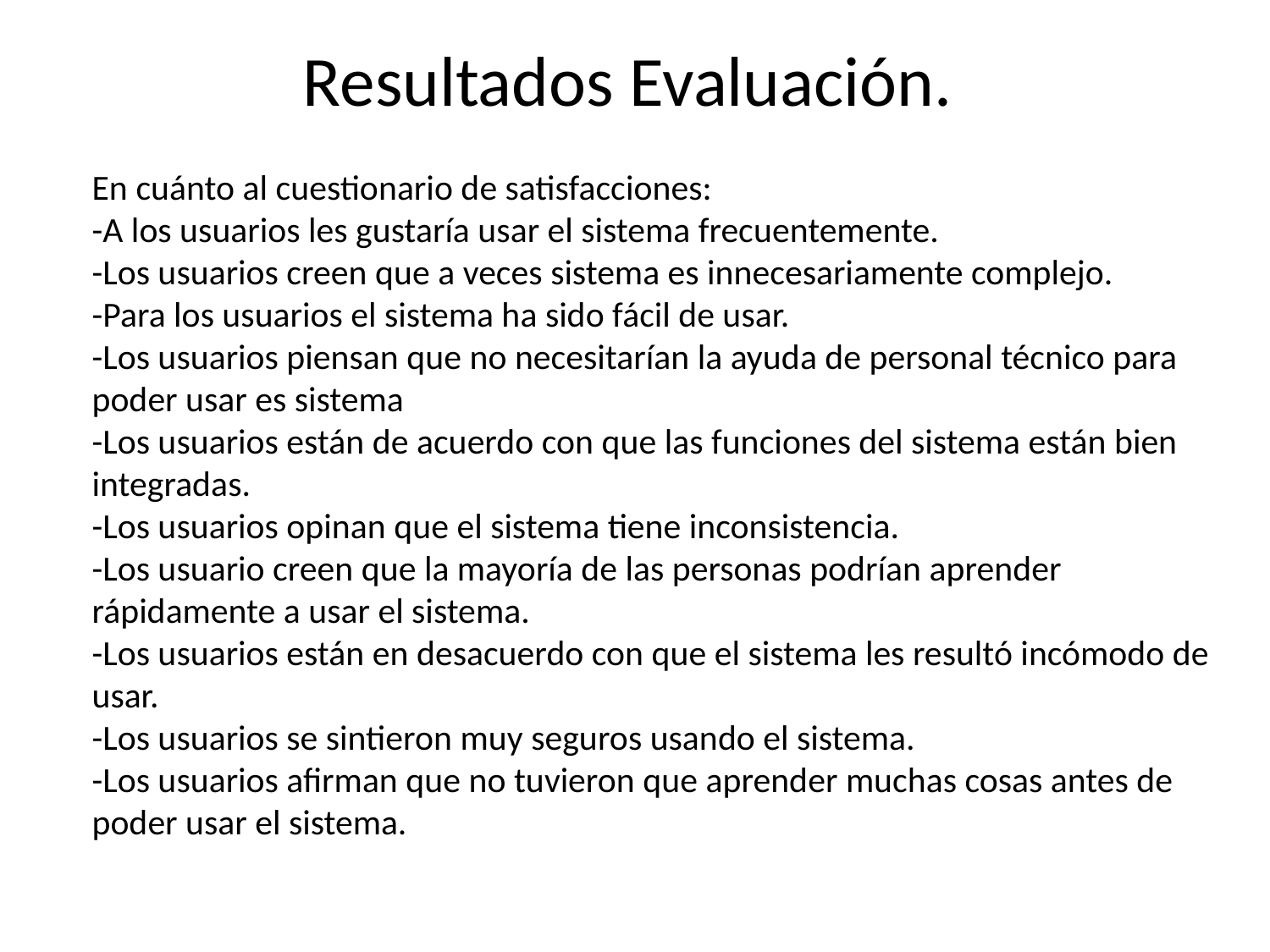

Resultados Evaluación.
En cuánto al cuestionario de satisfacciones:
-A los usuarios les gustaría usar el sistema frecuentemente.
-Los usuarios creen que a veces sistema es innecesariamente complejo.
-Para los usuarios el sistema ha sido fácil de usar.
-Los usuarios piensan que no necesitarían la ayuda de personal técnico para poder usar es sistema
-Los usuarios están de acuerdo con que las funciones del sistema están bien integradas.
-Los usuarios opinan que el sistema tiene inconsistencia.
-Los usuario creen que la mayoría de las personas podrían aprender rápidamente a usar el sistema.
-Los usuarios están en desacuerdo con que el sistema les resultó incómodo de usar.
-Los usuarios se sintieron muy seguros usando el sistema.
-Los usuarios afirman que no tuvieron que aprender muchas cosas antes de poder usar el sistema.